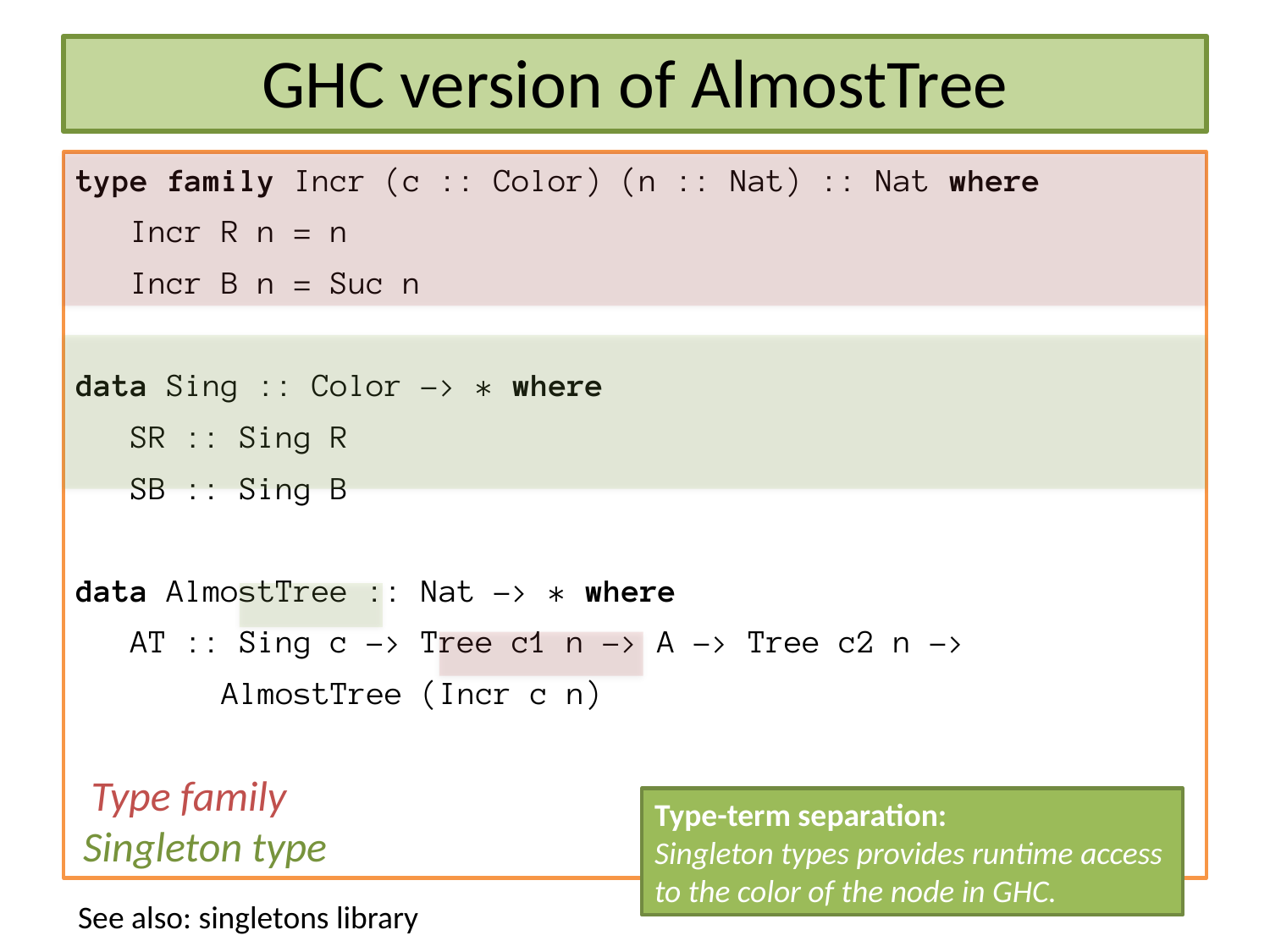

# GHC version of AlmostTree

type family Incr (c :: Color) (n :: Nat) :: Nat where
   Incr R n = n
   Incr B n = Suc n

data Sing :: Color -> * where
   SR :: Sing R
   SB :: Sing B

data AlmostTree :: Nat -> * where
   AT :: Sing c -> Tree c1 n -> A -> Tree c2 n ->
        AlmostTree (Incr c n)

 Type family
Singleton type
Type-term separation:
Singleton types provides runtime access
to the color of the node in GHC.
See also: singletons library